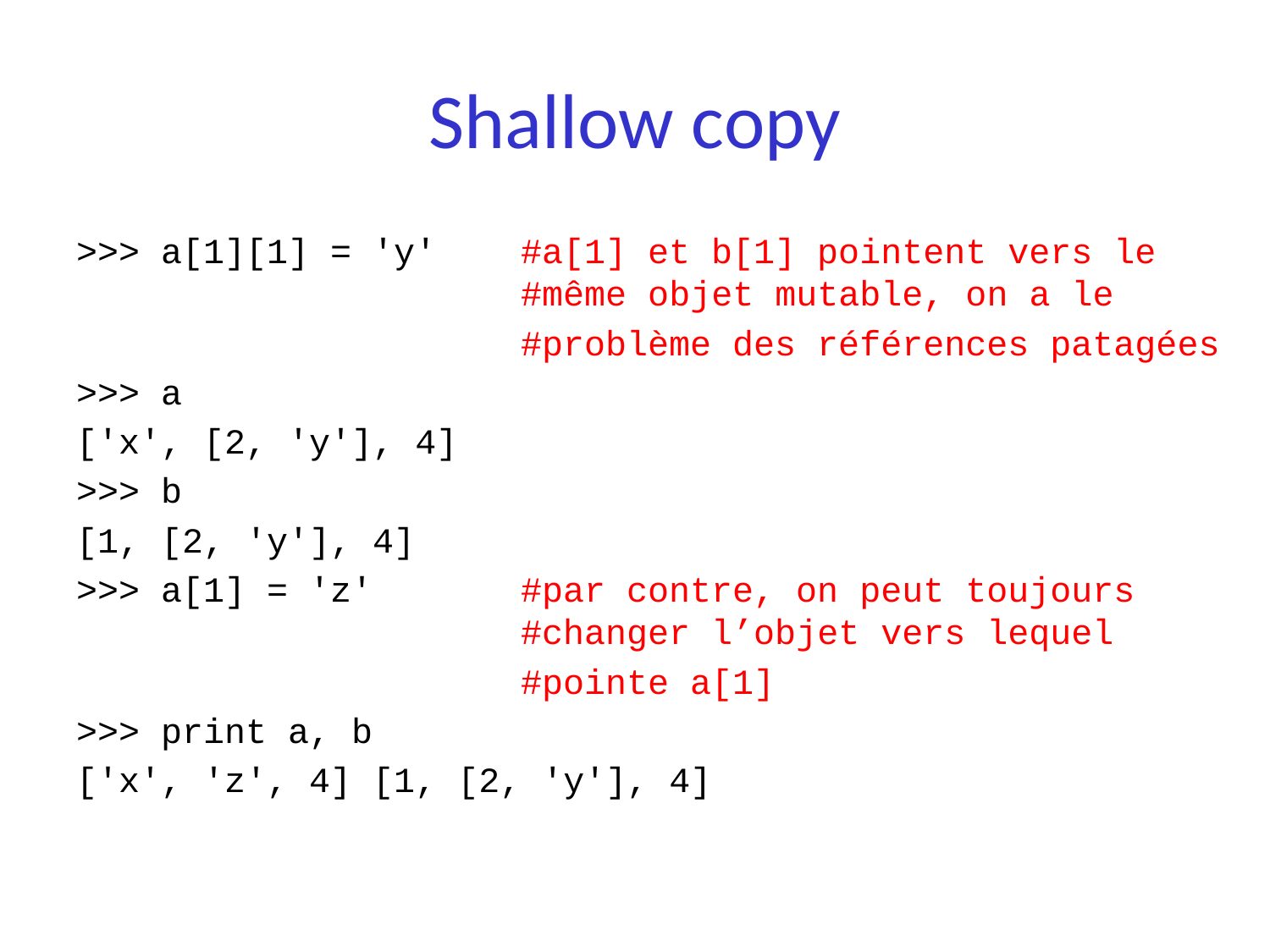

# Shallow copy
>>> a[1][1] = 'y'    #a[1] et b[1] pointent vers le 			         #même objet mutable, on a le
			   #problème des références patagées
>>> a
['x', [2, 'y'], 4]
>>> b
[1, [2, 'y'], 4]
>>> a[1] = 'z'       #par contre, on peut toujours 				   #changer l’objet vers lequel
			   #pointe a[1]
>>> print a, b
['x', 'z', 4] [1, [2, 'y'], 4]